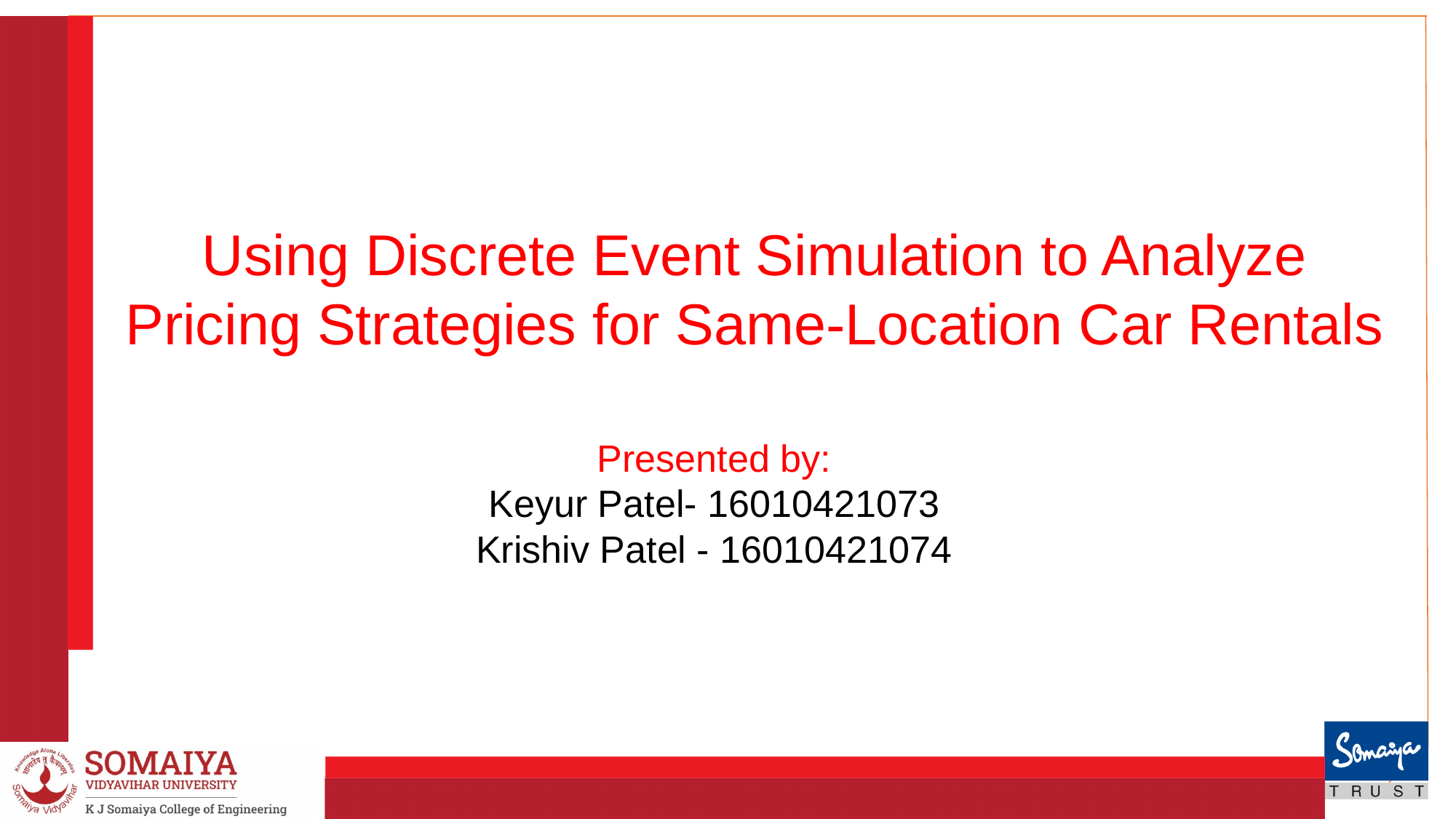

Using Discrete Event Simulation to Analyze Pricing Strategies for Same-Location Car Rentals

Presented by:
Keyur Patel- 16010421073
Krishiv Patel - 16010421074